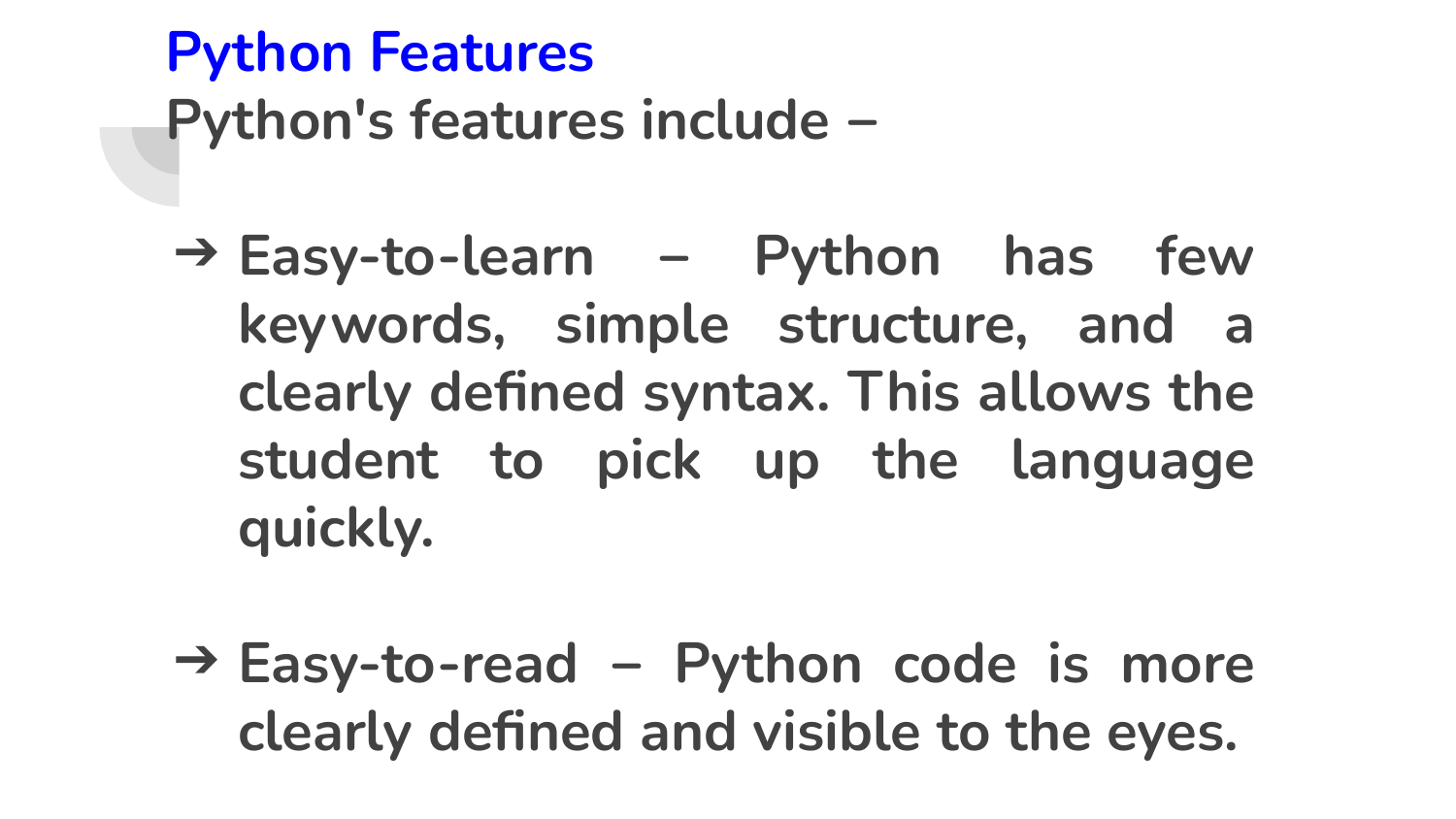

# Python Features
Python's features include −

Easy-to-learn − Python has few keywords, simple structure, and a clearly defined syntax. This allows the student to pick up the language quickly.

Easy-to-read − Python code is more clearly defined and visible to the eyes.